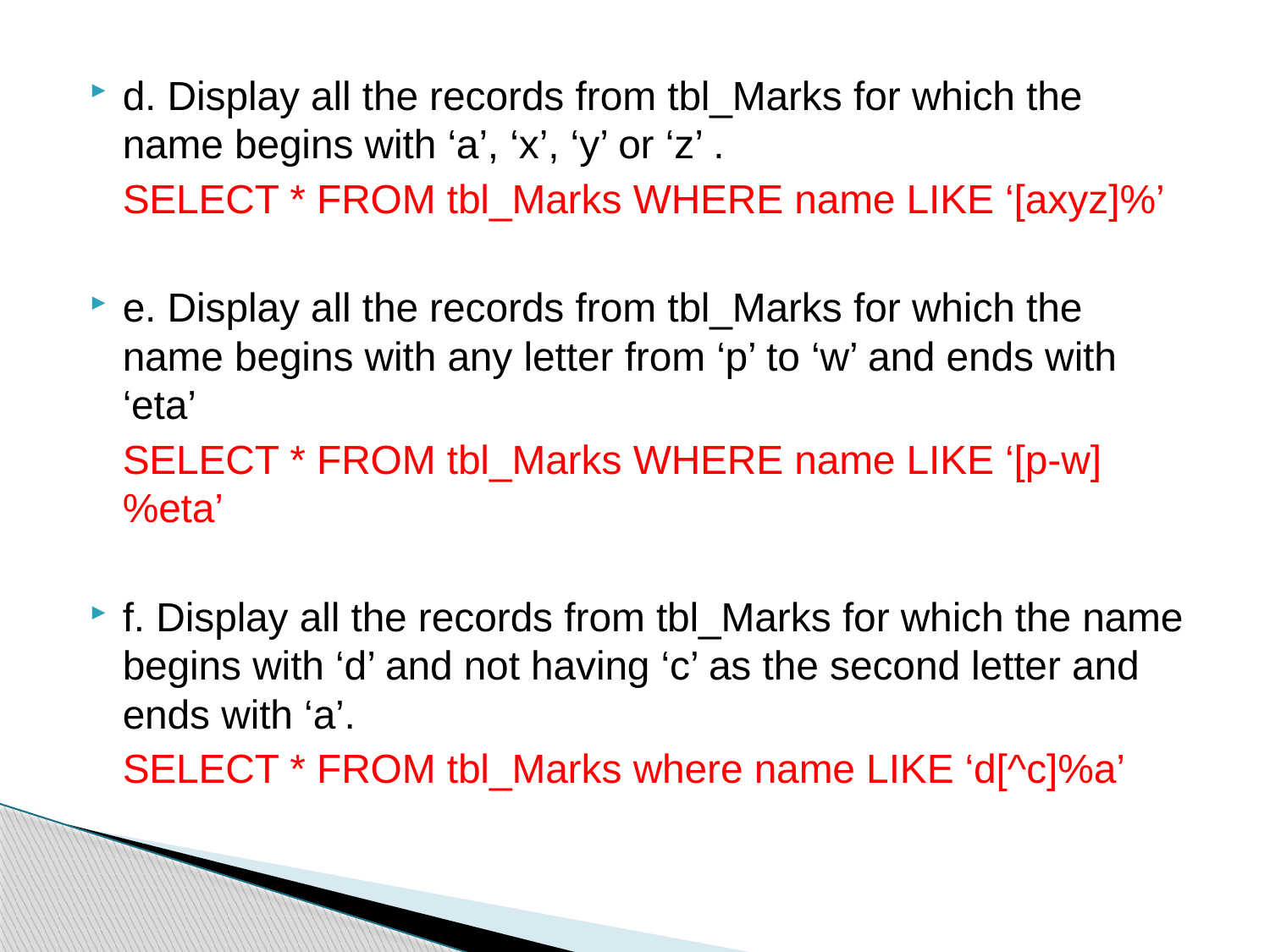

d. Display all the records from tbl_Marks for which the name begins with ‘a’, ‘x’, ‘y’ or ‘z’ .
	SELECT * FROM tbl_Marks WHERE name LIKE ‘[axyz]%’

e. Display all the records from tbl_Marks for which the name begins with any letter from ‘p’ to ‘w’ and ends with ‘eta’
	SELECT * FROM tbl_Marks WHERE name LIKE ‘[p-w]%eta’

f. Display all the records from tbl_Marks for which the name begins with ‘d’ and not having ‘c’ as the second letter and ends with ‘a’.
	SELECT * FROM tbl_Marks where name LIKE ‘d[^c]%a’